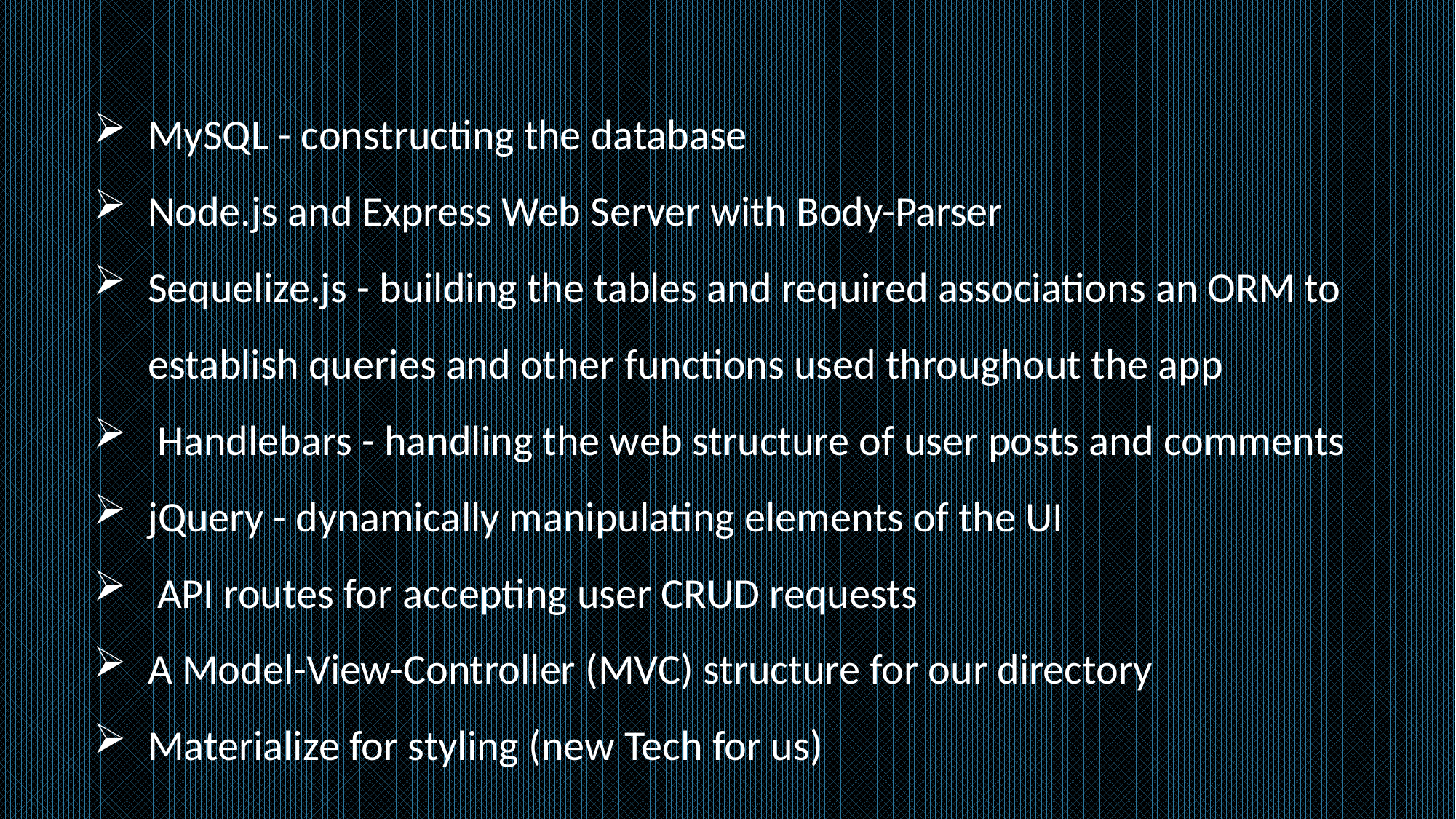

MySQL - constructing the database
Node.js and Express Web Server with Body-Parser
Sequelize.js - building the tables and required associations an ORM to establish queries and other functions used throughout the app
 Handlebars - handling the web structure of user posts and comments
jQuery - dynamically manipulating elements of the UI
 API routes for accepting user CRUD requests
A Model-View-Controller (MVC) structure for our directory
Materialize for styling (new Tech for us)